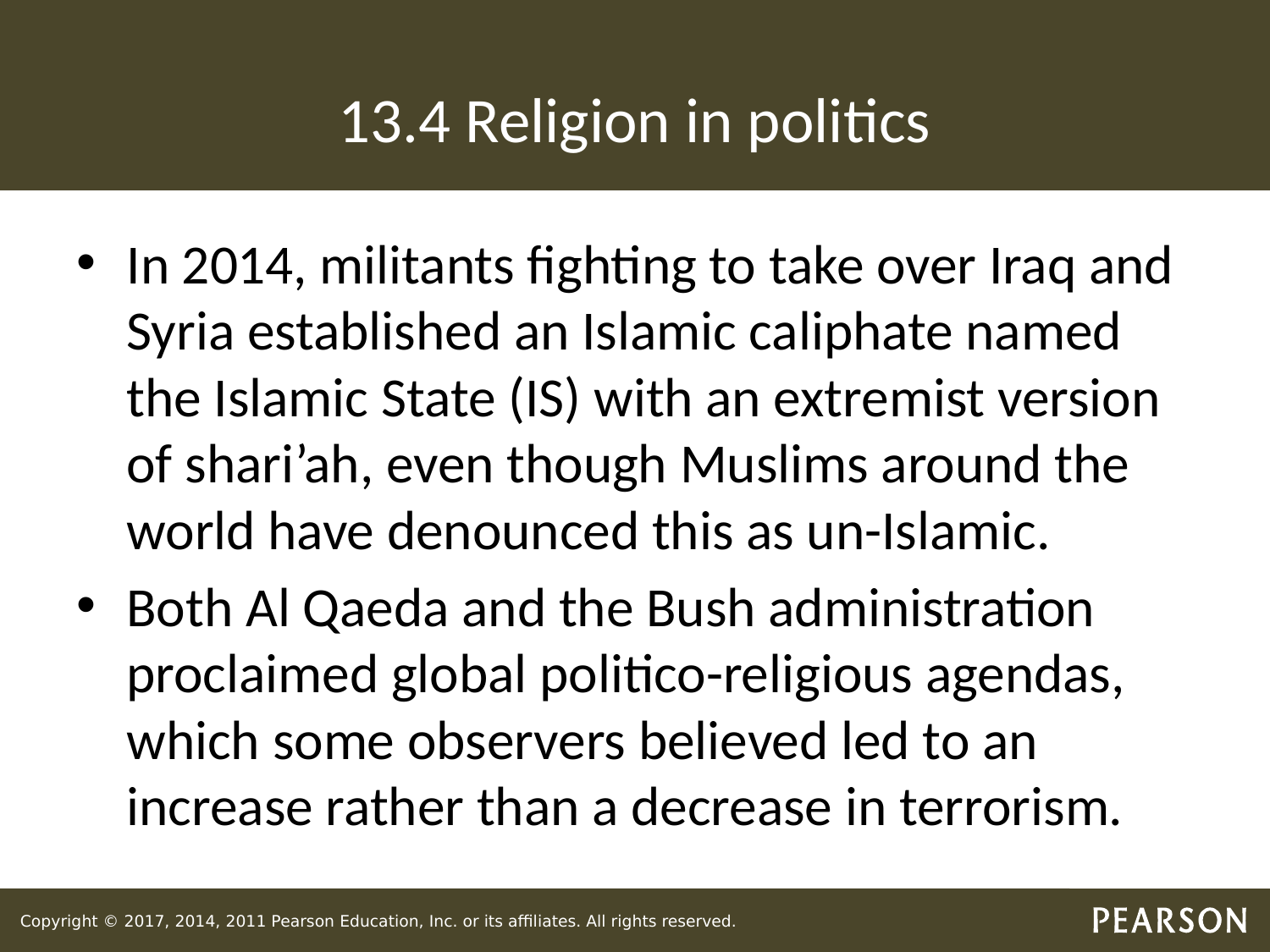

# 13.4 Religion in politics
In 2014, militants fighting to take over Iraq and Syria established an Islamic caliphate named the Islamic State (IS) with an extremist version of shari’ah, even though Muslims around the world have denounced this as un-Islamic.
Both Al Qaeda and the Bush administration proclaimed global politico-religious agendas, which some observers believed led to an increase rather than a decrease in terrorism.